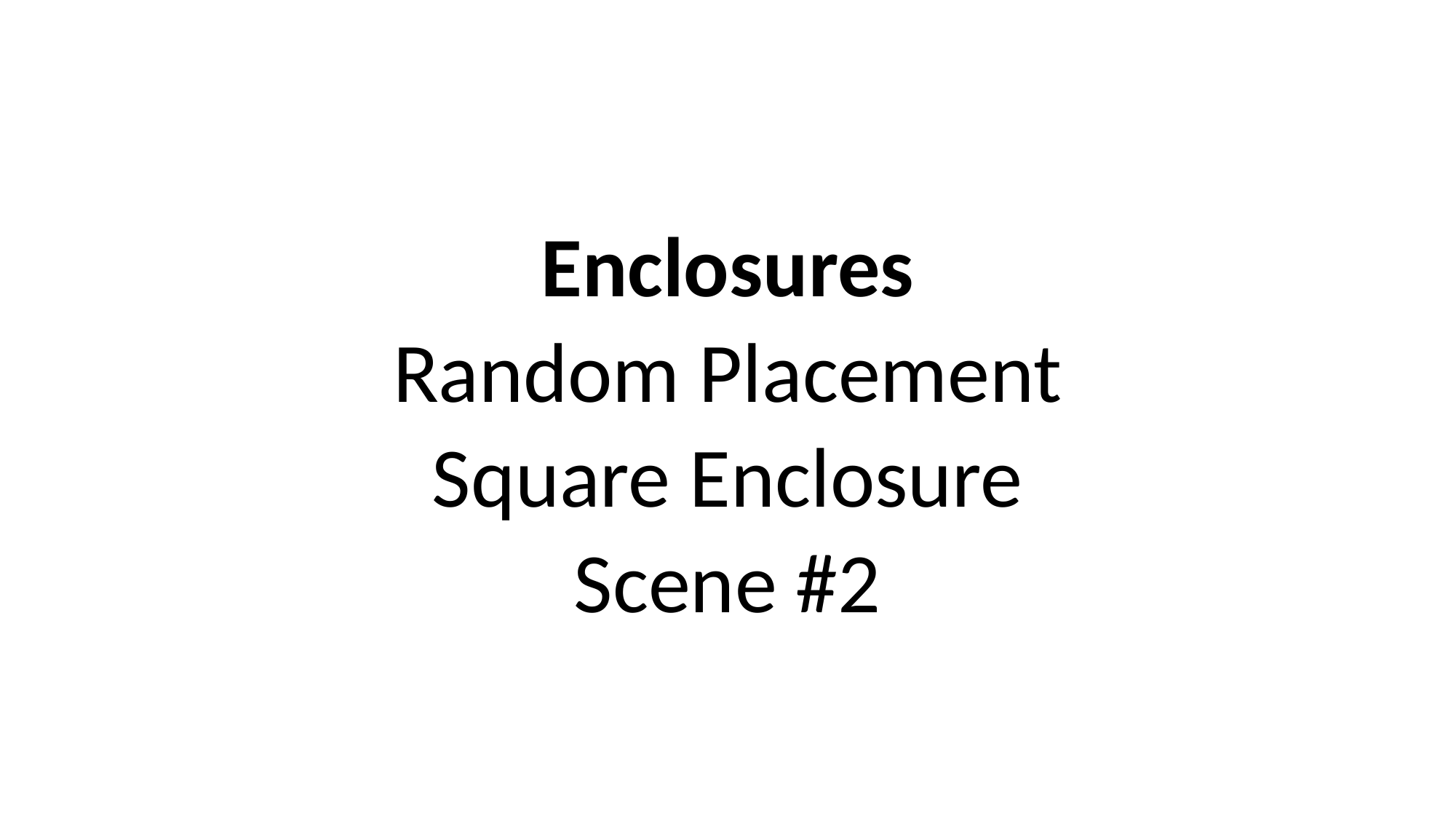

Enclosures
Random Placement
Square Enclosure
Scene #2